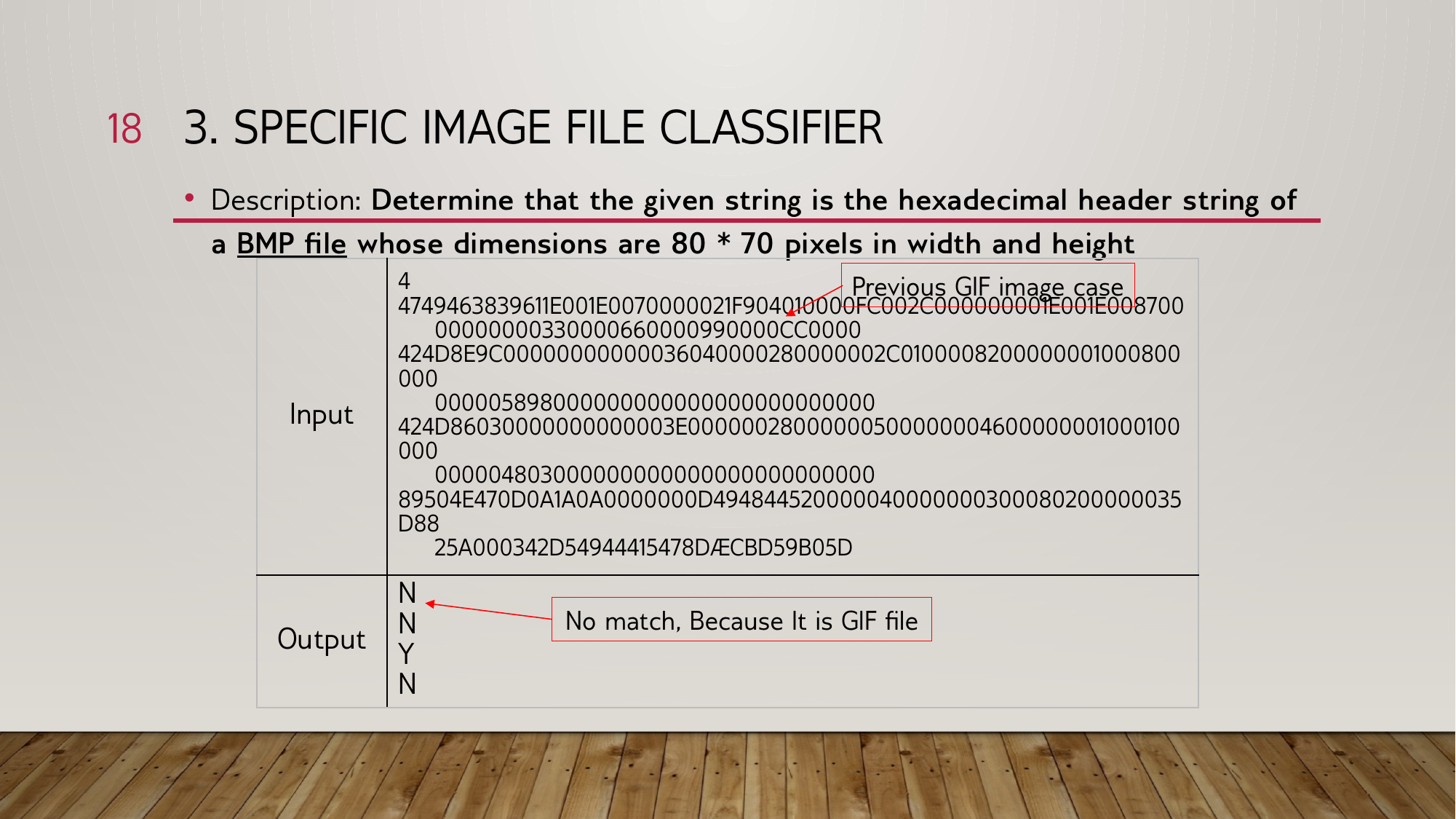

18
# 3. Specific Image File Classifier
Description: Determine that the given string is the hexadecimal header string of a BMP file whose dimensions are 80 * 70 pixels in width and height
| Input | 4 4749463839611E001E0070000021F904010000FC002C000000001E001E008700 00000000330000660000990000CC0000 424D8E9C00000000000036040000280000002C0100008200000001000800000 000005898000000000000000000000000 424D86030000000000003E00000028000000500000004600000001000100000 000004803000000000000000000000000 89504E470D0A1A0A0000000D494844520000040000000300080200000035D88 25A000342D54944415478DAECBD59B05D |
| --- | --- |
| Output | N N Y N |
Previous GIF image case
No match, Because It is GIF file